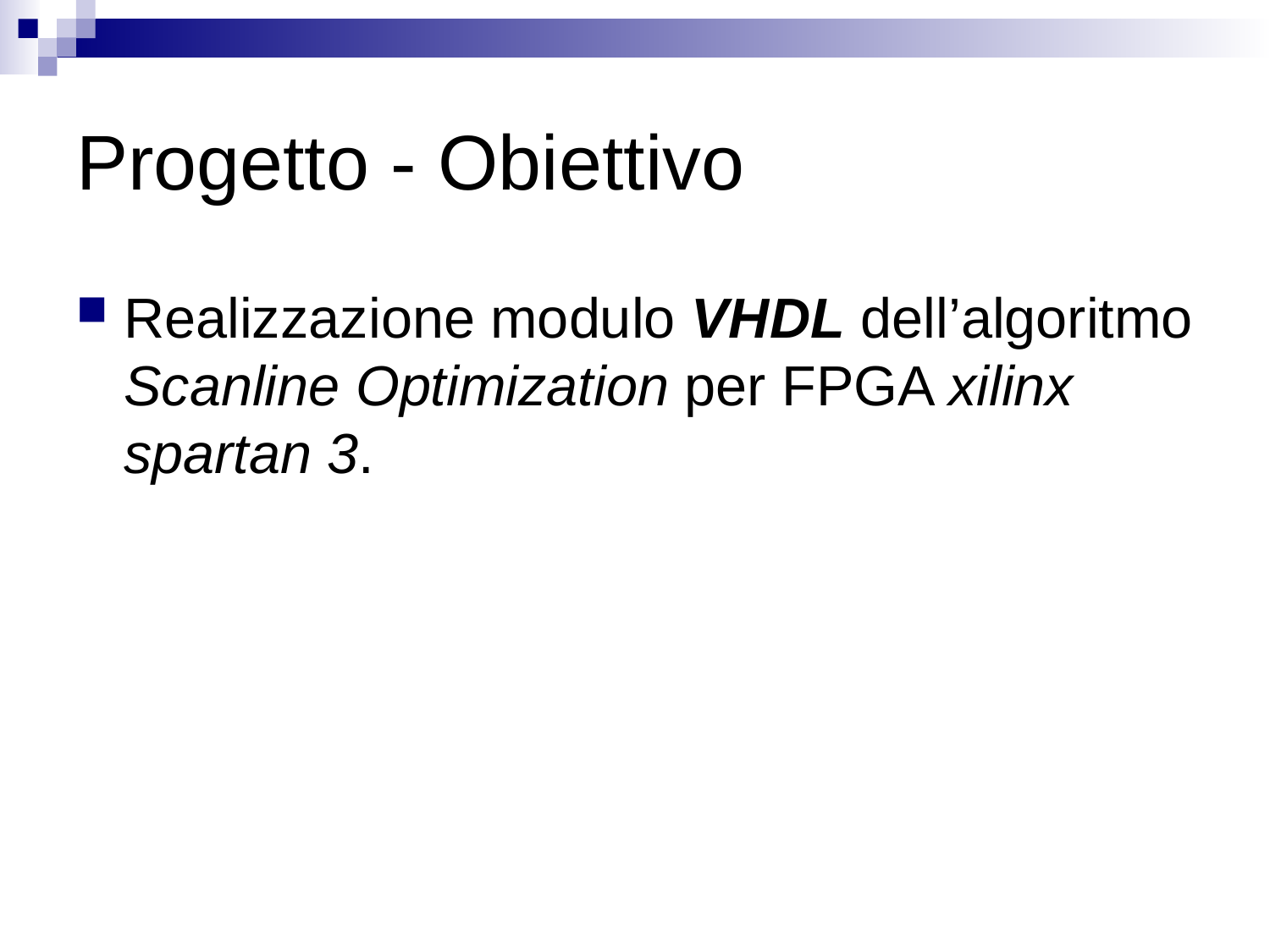

# Progetto - Obiettivo
Realizzazione modulo VHDL dell’algoritmo Scanline Optimization per FPGA xilinx spartan 3.